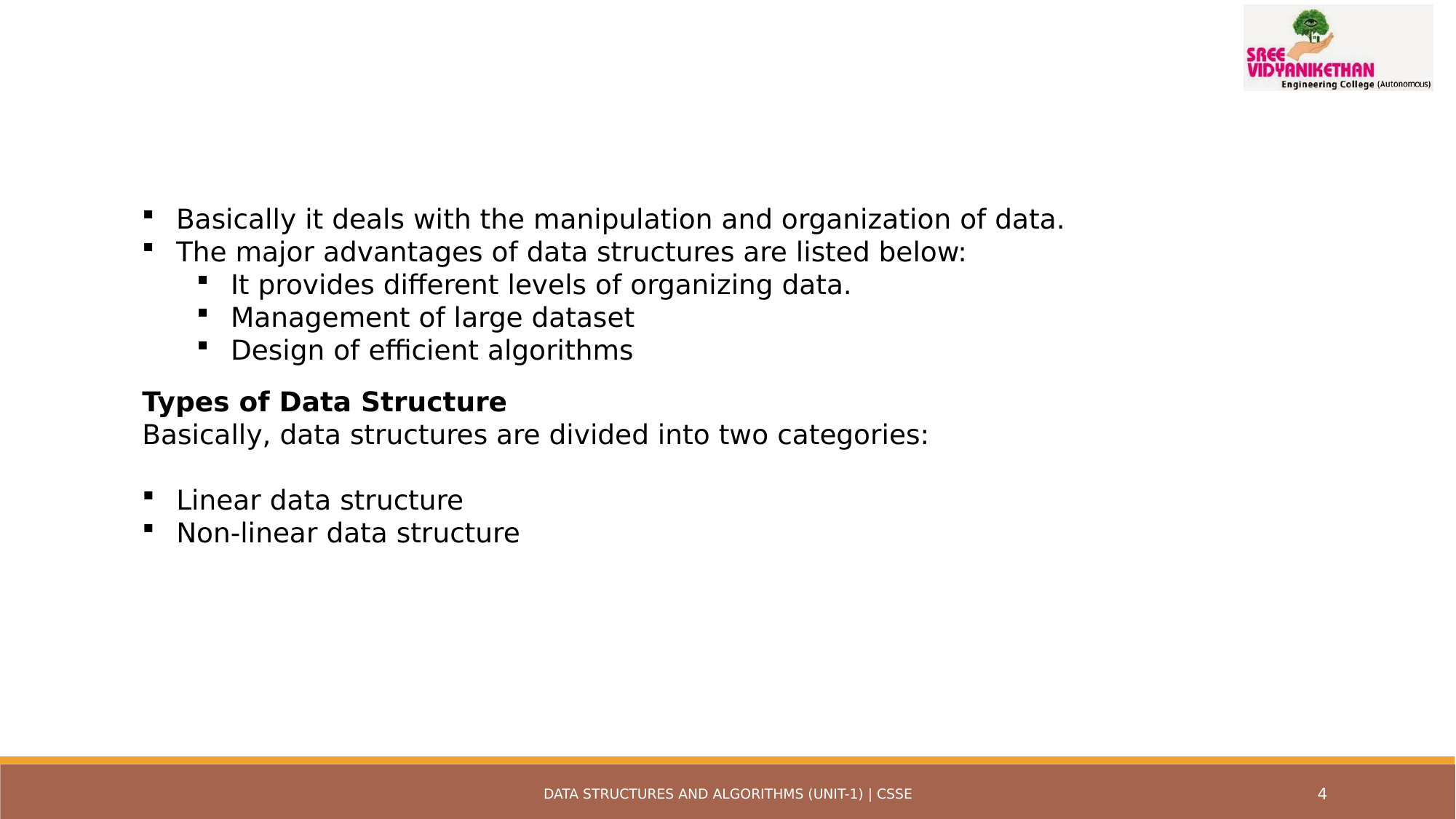

Basically it deals with the manipulation and organization of data.
The major advantages of data structures are listed below:
It provides different levels of organizing data.
Management of large dataset
Design of efficient algorithms
Types of Data Structure
Basically, data structures are divided into two categories:

Linear data structure
Non-linear data structure
DATA STRUCTURES AND ALGORITHMS (UNIT-1) | CSSE
4